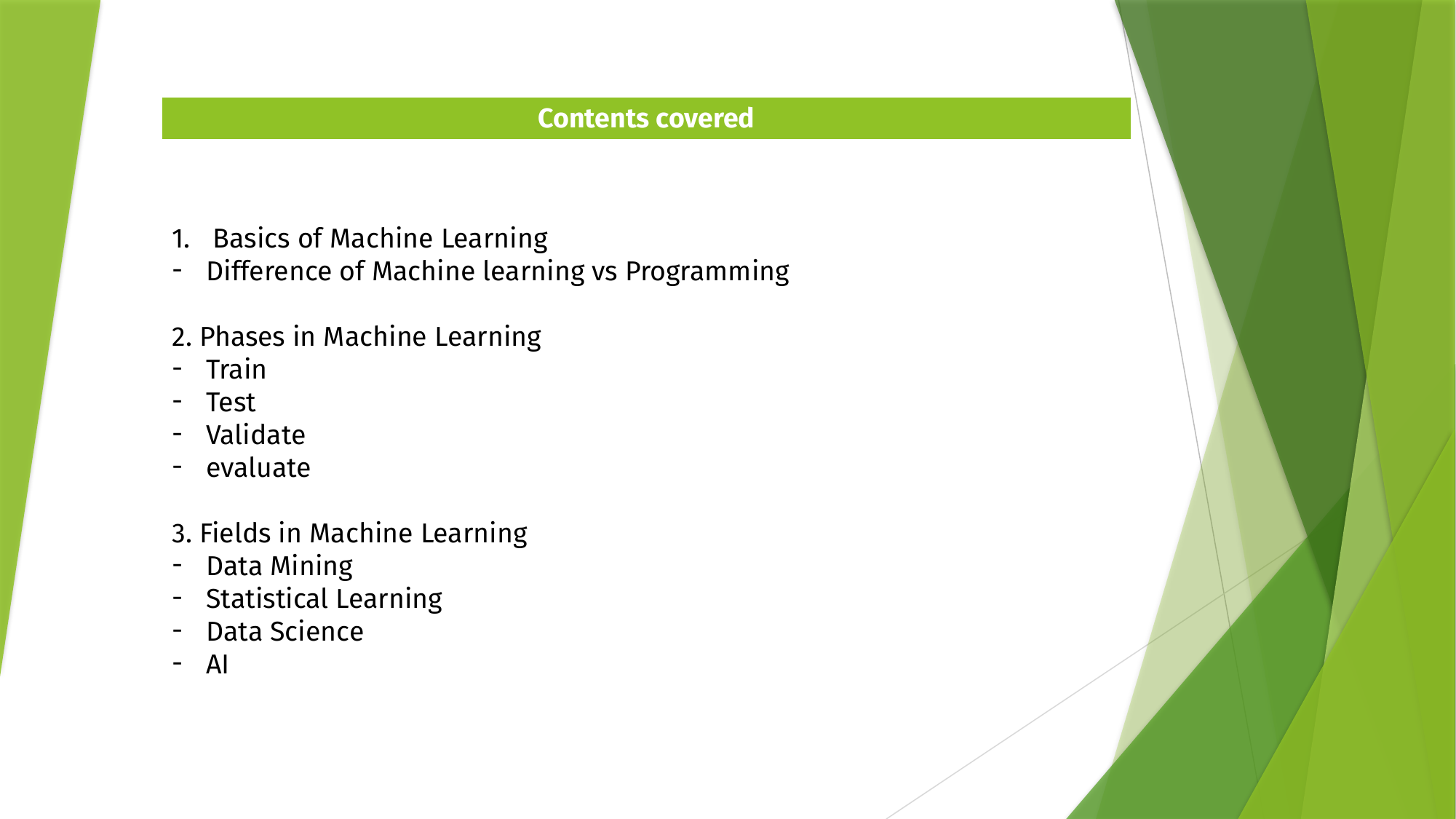

| Contents covered |
| --- |
Basics of Machine Learning
Difference of Machine learning vs Programming

2. Phases in Machine Learning
Train
Test
Validate
evaluate

3. Fields in Machine Learning
Data Mining
Statistical Learning
Data Science
AI